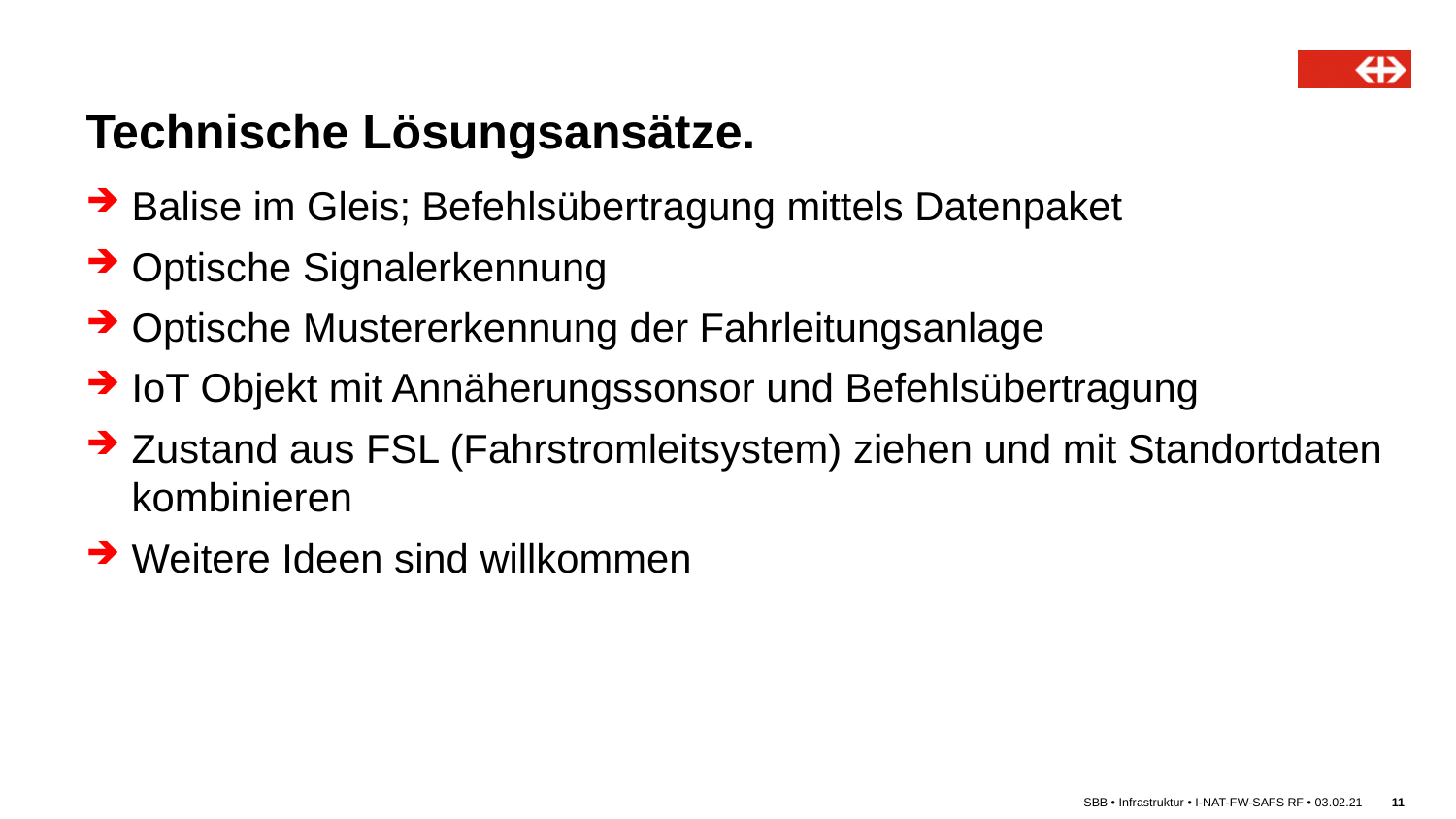

# Technische Lösungsansätze.
Balise im Gleis; Befehlsübertragung mittels Datenpaket
Optische Signalerkennung
Optische Mustererkennung der Fahrleitungsanlage
IoT Objekt mit Annäherungssonsor und Befehlsübertragung
Zustand aus FSL (Fahrstromleitsystem) ziehen und mit Standortdaten kombinieren
Weitere Ideen sind willkommen
SBB • Infrastruktur • I-NAT-FW-SAFS RF • 03.02.21
11